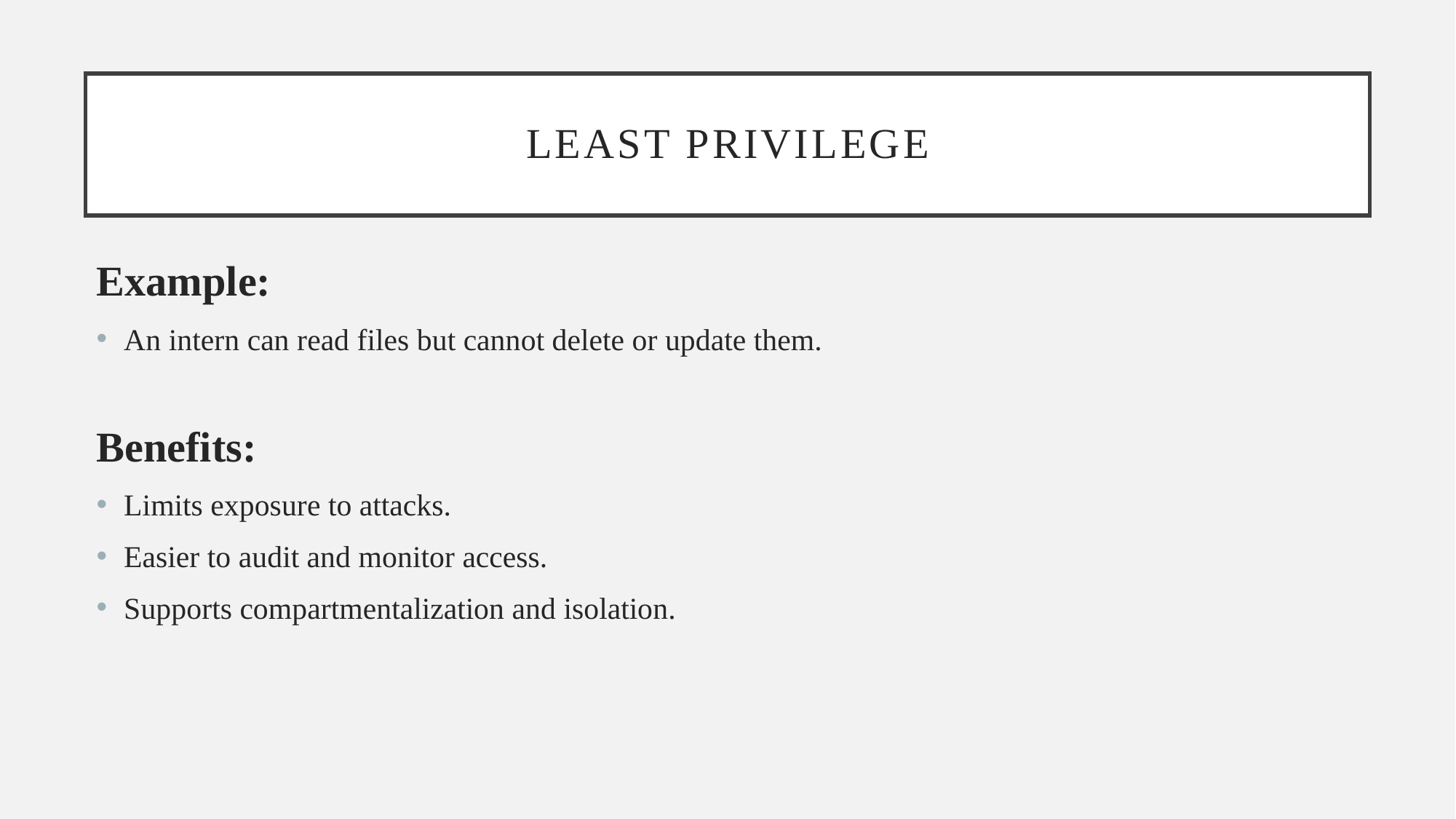

# Least privilege
Example:
An intern can read files but cannot delete or update them.

Benefits:
Limits exposure to attacks.
Easier to audit and monitor access.
Supports compartmentalization and isolation.